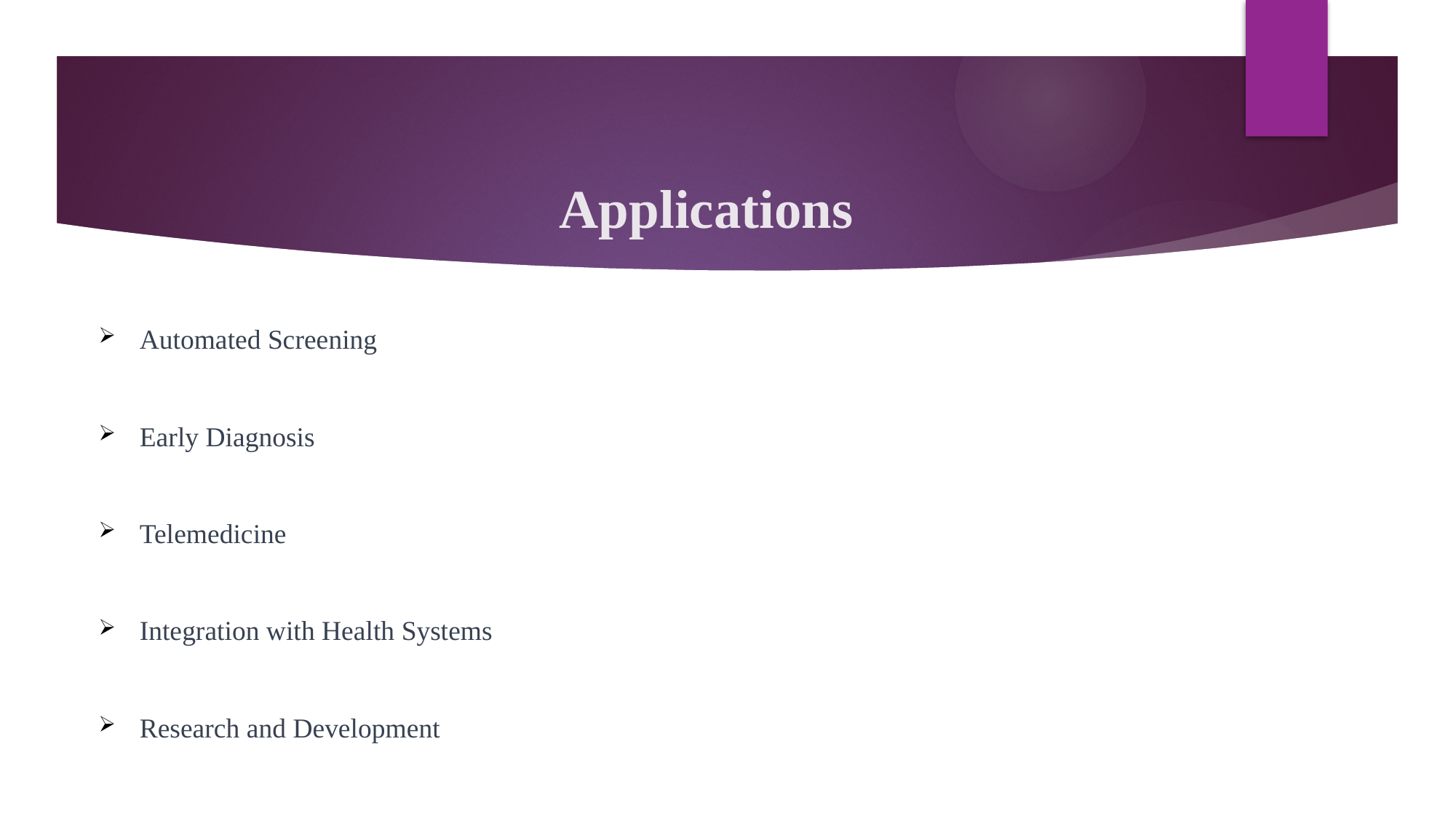

# Applications
Automated Screening
Early Diagnosis
Telemedicine
Integration with Health Systems
Research and Development